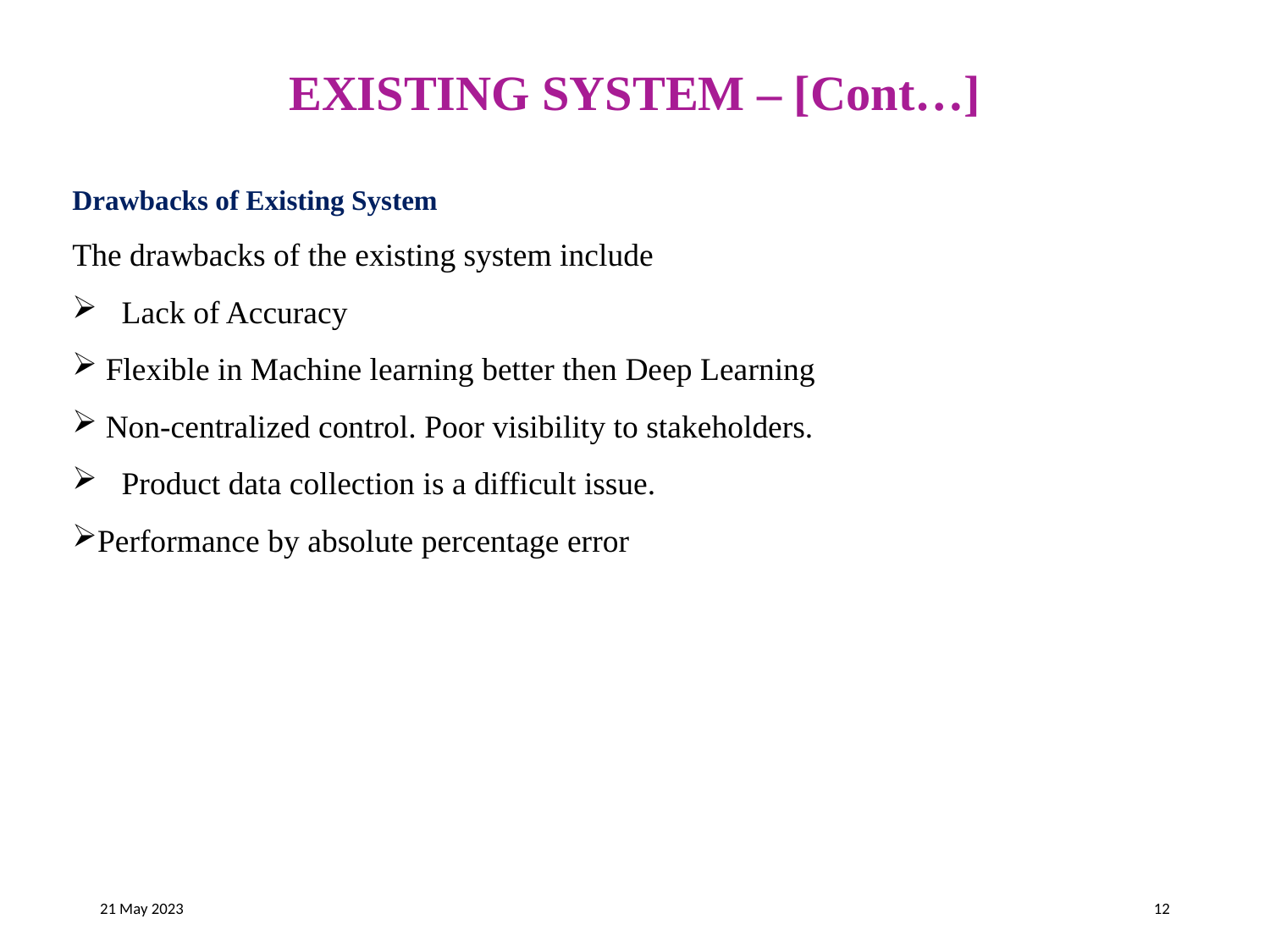

# EXISTING SYSTEM – [Cont…]
Drawbacks of Existing System
The drawbacks of the existing system include
   Lack of Accuracy
 Flexible in Machine learning better then Deep Learning
 Non-centralized control. Poor visibility to stakeholders.
   Product data collection is a difficult issue.
Performance by absolute percentage error

21 May 2023
12